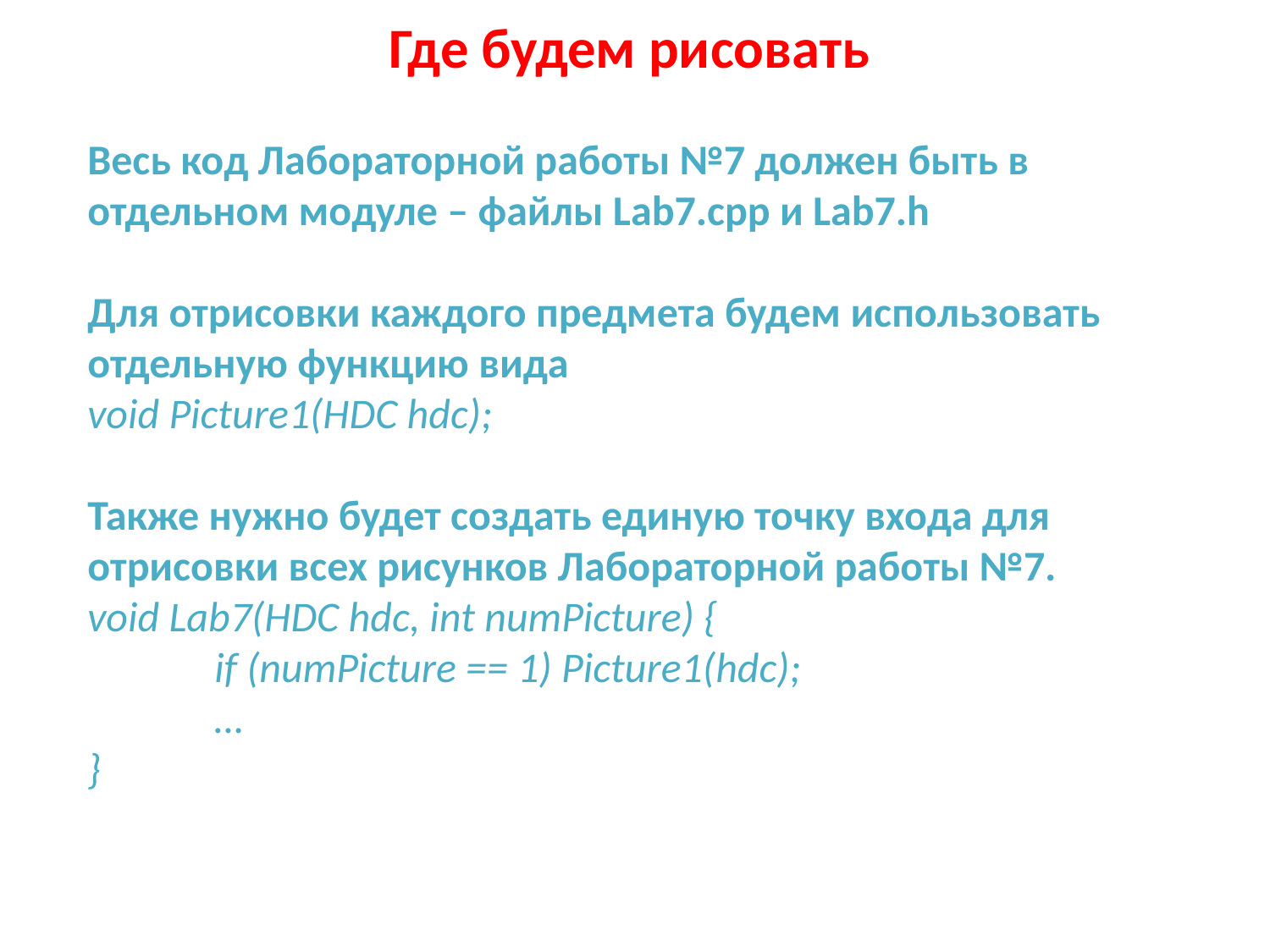

# Где будем рисовать
Весь код Лабораторной работы №7 должен быть в отдельном модуле – файлы Lab7.cpp и Lab7.h

Для отрисовки каждого предмета будем использовать отдельную функцию вида
void Picture1(HDC hdc);

Также нужно будет создать единую точку входа для отрисовки всех рисунков Лабораторной работы №7.
void Lab7(HDC hdc, int numPicture) {
	if (numPicture == 1) Picture1(hdc);
	…
}